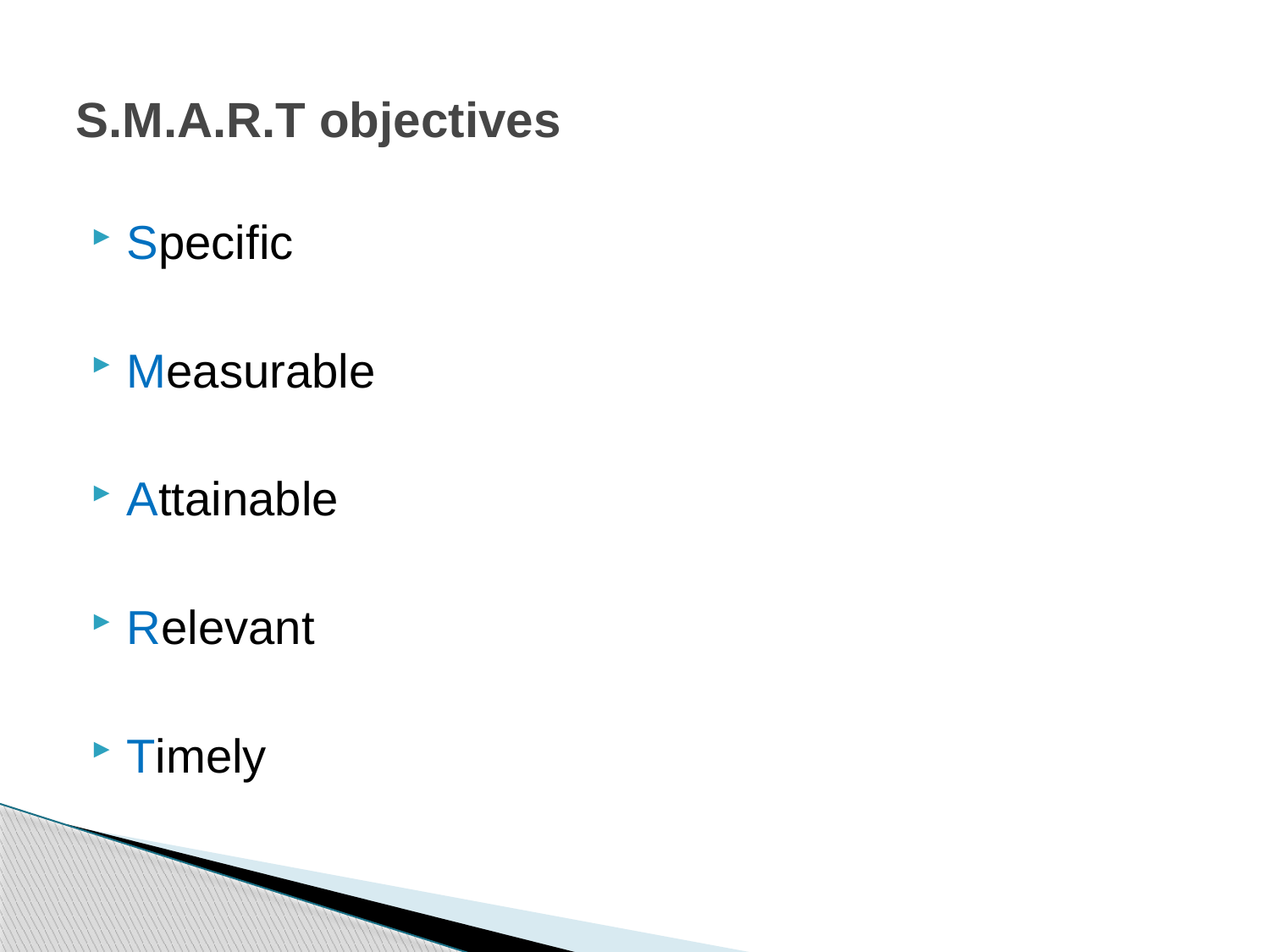

# S.M.A.R.T objectives
Specific

Measurable

Attainable

Relevant

Timely